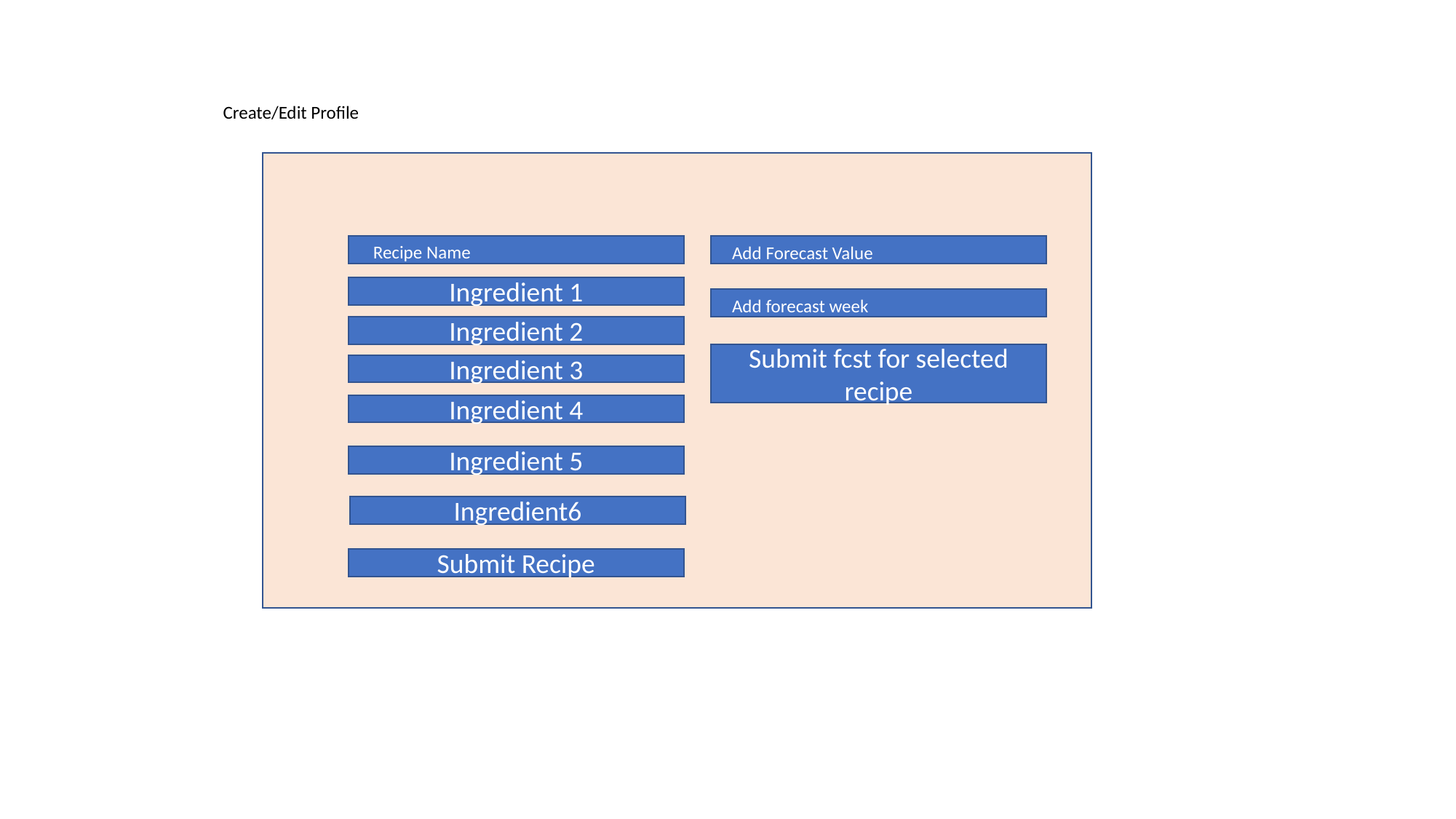

Create/Edit Profile

Recipe Name

Add Forecast Value
Ingredient 1

Add forecast week
Ingredient 2
Submit fcst for selected recipe
Ingredient 3

Ingredient 4
Ingredient 5
Ingredient6
Submit Recipe